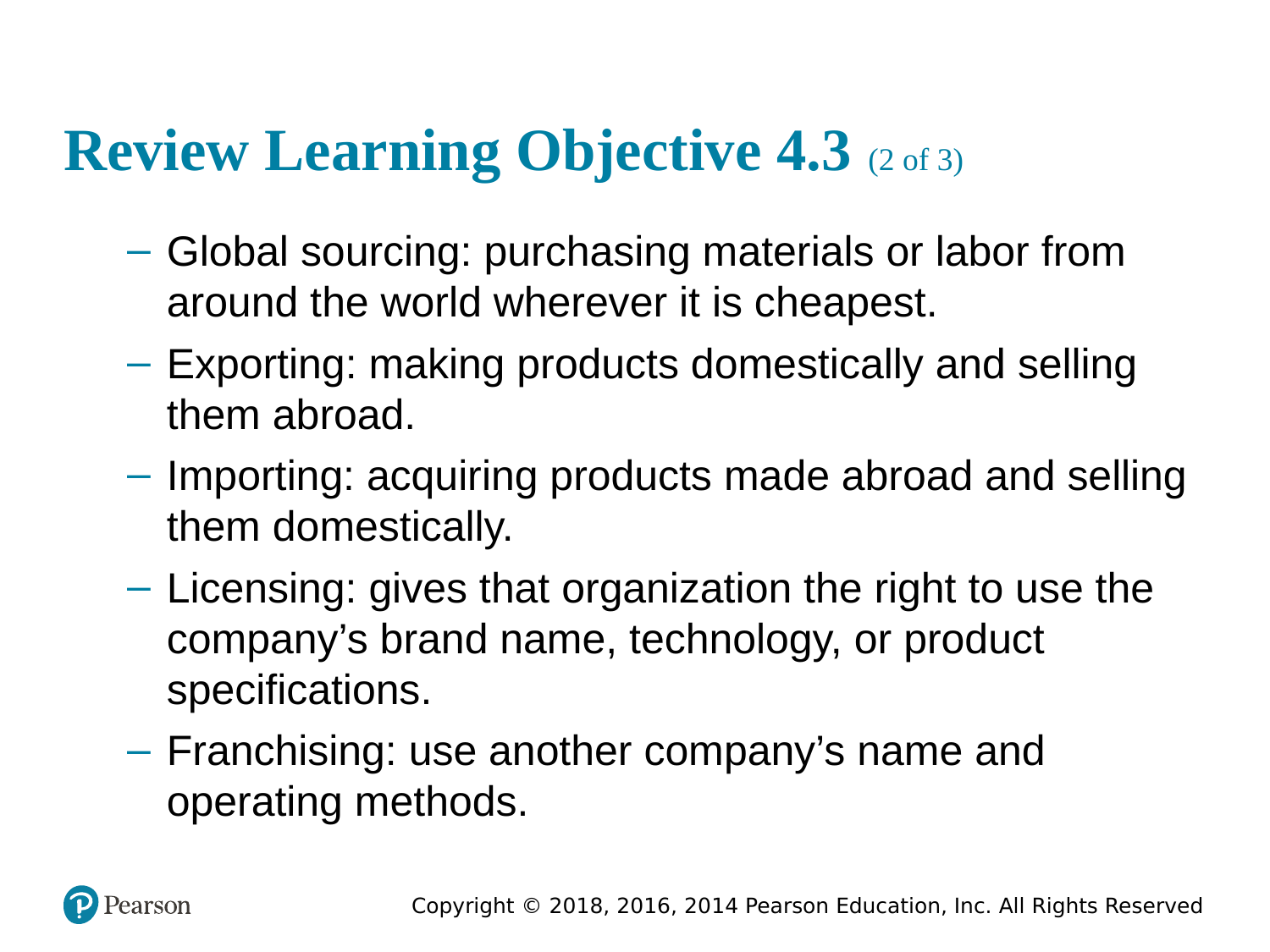

# Review Learning Objective 4.3 (2 of 3)
Global sourcing: purchasing materials or labor from around the world wherever it is cheapest.
Exporting: making products domestically and selling them abroad.
Importing: acquiring products made abroad and selling them domestically.
Licensing: gives that organization the right to use the company’s brand name, technology, or product specifications.
Franchising: use another company’s name and operating methods.